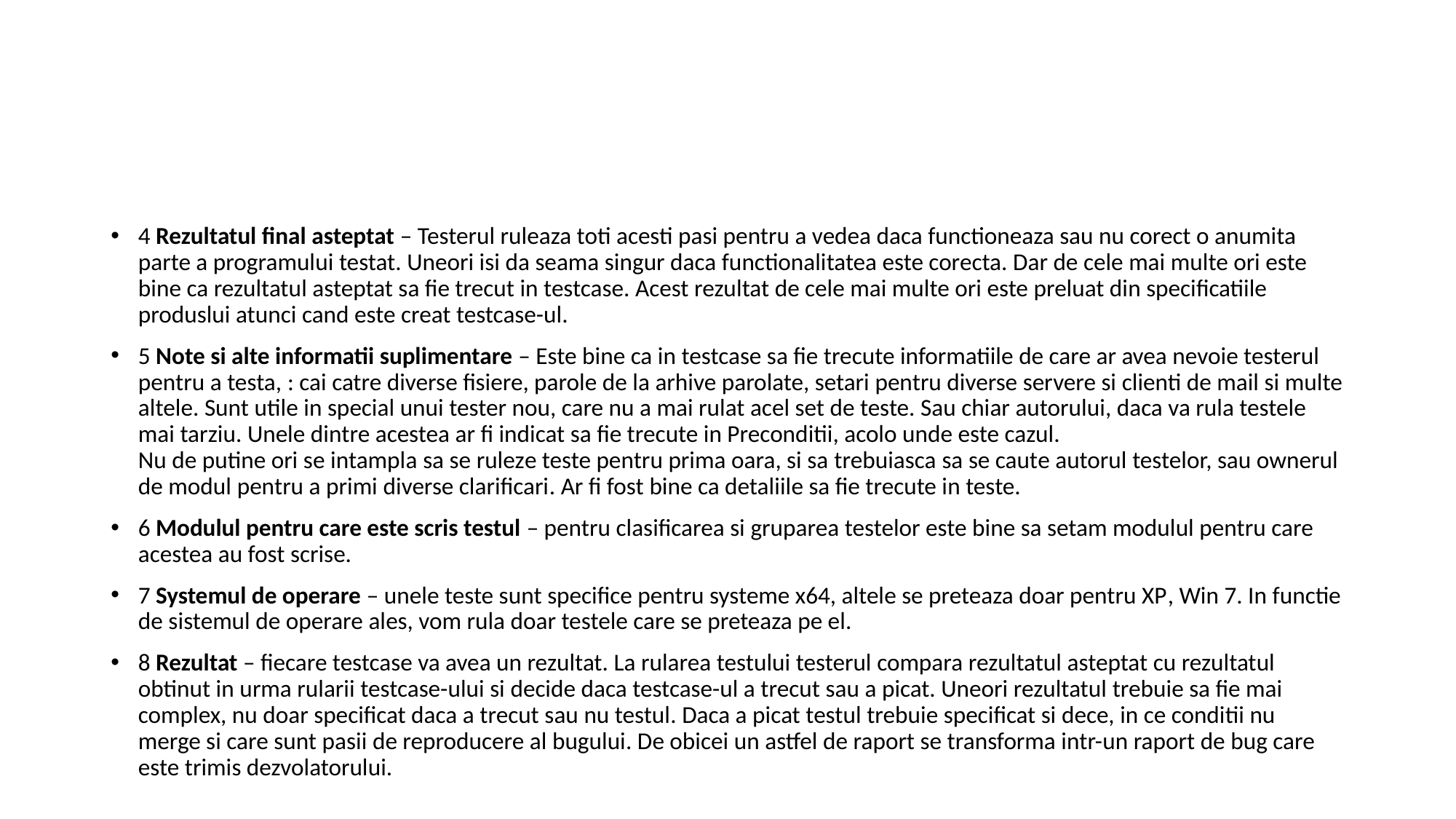

#
4 Rezultatul final asteptat – Testerul ruleaza toti acesti pasi pentru a vedea daca functioneaza sau nu corect o anumita parte a programului testat. Uneori isi da seama singur daca functionalitatea este corecta. Dar de cele mai multe ori este bine ca rezultatul asteptat sa fie trecut in testcase. Acest rezultat de cele mai multe ori este preluat din specificatiile produslui atunci cand este creat testcase-ul.
5 Note si alte informatii suplimentare – Este bine ca in testcase sa fie trecute informatiile de care ar avea nevoie testerul pentru a testa, : cai catre diverse fisiere, parole de la arhive parolate, setari pentru diverse servere si clienti de mail si multe altele. Sunt utile in special unui tester nou, care nu a mai rulat acel set de teste. Sau chiar autorului, daca va rula testele mai tarziu. Unele dintre acestea ar fi indicat sa fie trecute in Preconditii, acolo unde este cazul.
Nu de putine ori se intampla sa se ruleze teste pentru prima oara, si sa trebuiasca sa se caute autorul testelor, sau ownerul de modul pentru a primi diverse clarificari. Ar fi fost bine ca detaliile sa fie trecute in teste.
6 Modulul pentru care este scris testul – pentru clasificarea si gruparea testelor este bine sa setam modulul pentru care acestea au fost scrise.
7 Systemul de operare – unele teste sunt specifice pentru systeme x64, altele se preteaza doar pentru XP, Win 7. In functie de sistemul de operare ales, vom rula doar testele care se preteaza pe el.
8 Rezultat – fiecare testcase va avea un rezultat. La rularea testului testerul compara rezultatul asteptat cu rezultatul obtinut in urma rularii testcase-ului si decide daca testcase-ul a trecut sau a picat. Uneori rezultatul trebuie sa fie mai complex, nu doar specificat daca a trecut sau nu testul. Daca a picat testul trebuie specificat si dece, in ce conditii nu merge si care sunt pasii de reproducere al bugului. De obicei un astfel de raport se transforma intr-un raport de bug care este trimis dezvolatorului.